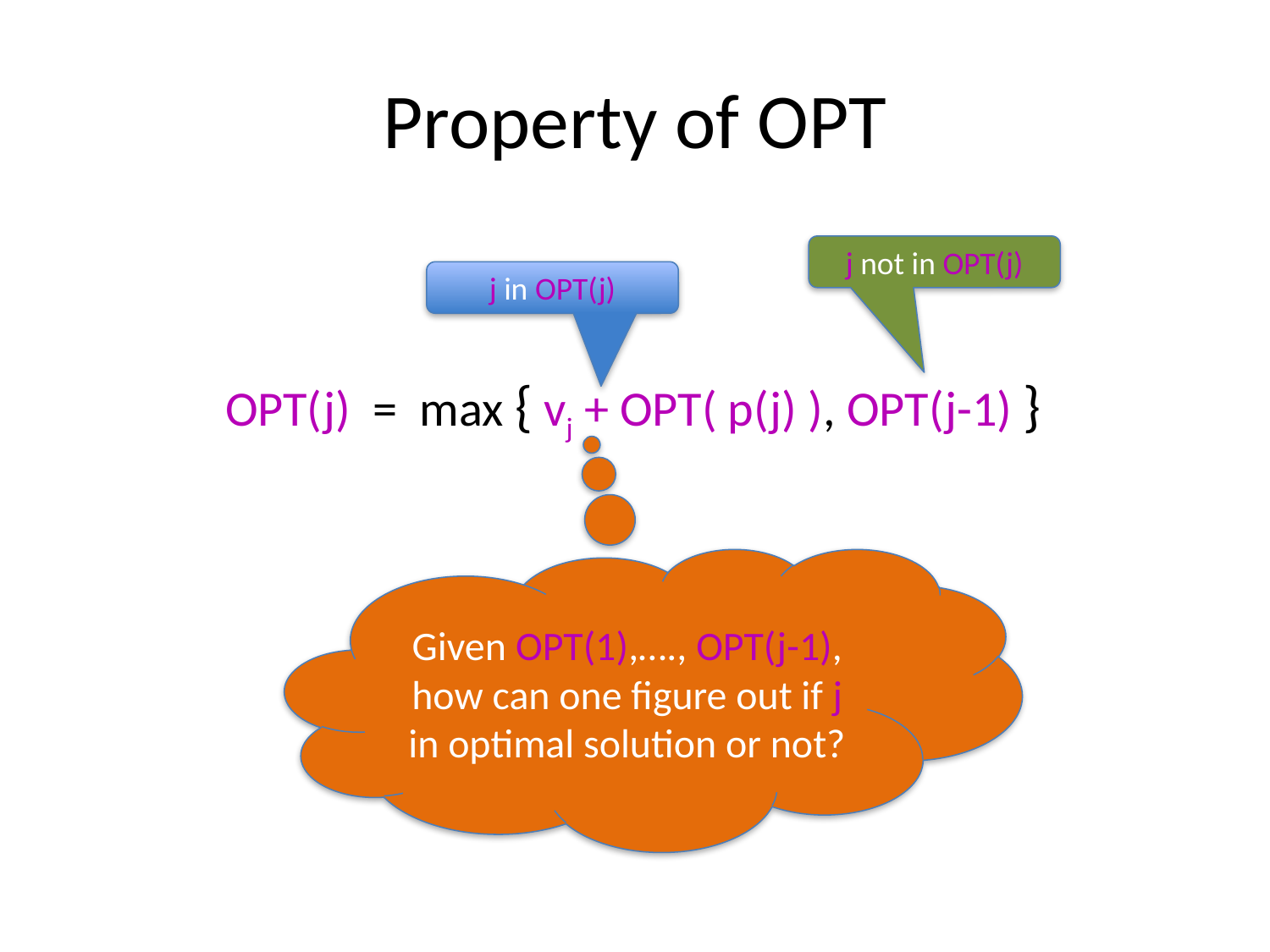

# Property of OPT
j not in OPT(j)
j in OPT(j)
OPT(j)  =  max { vj + OPT( p(j) ), OPT(j-1) }
Given OPT(1),…., OPT(j-1), how can one figure out if j in optimal solution or not?